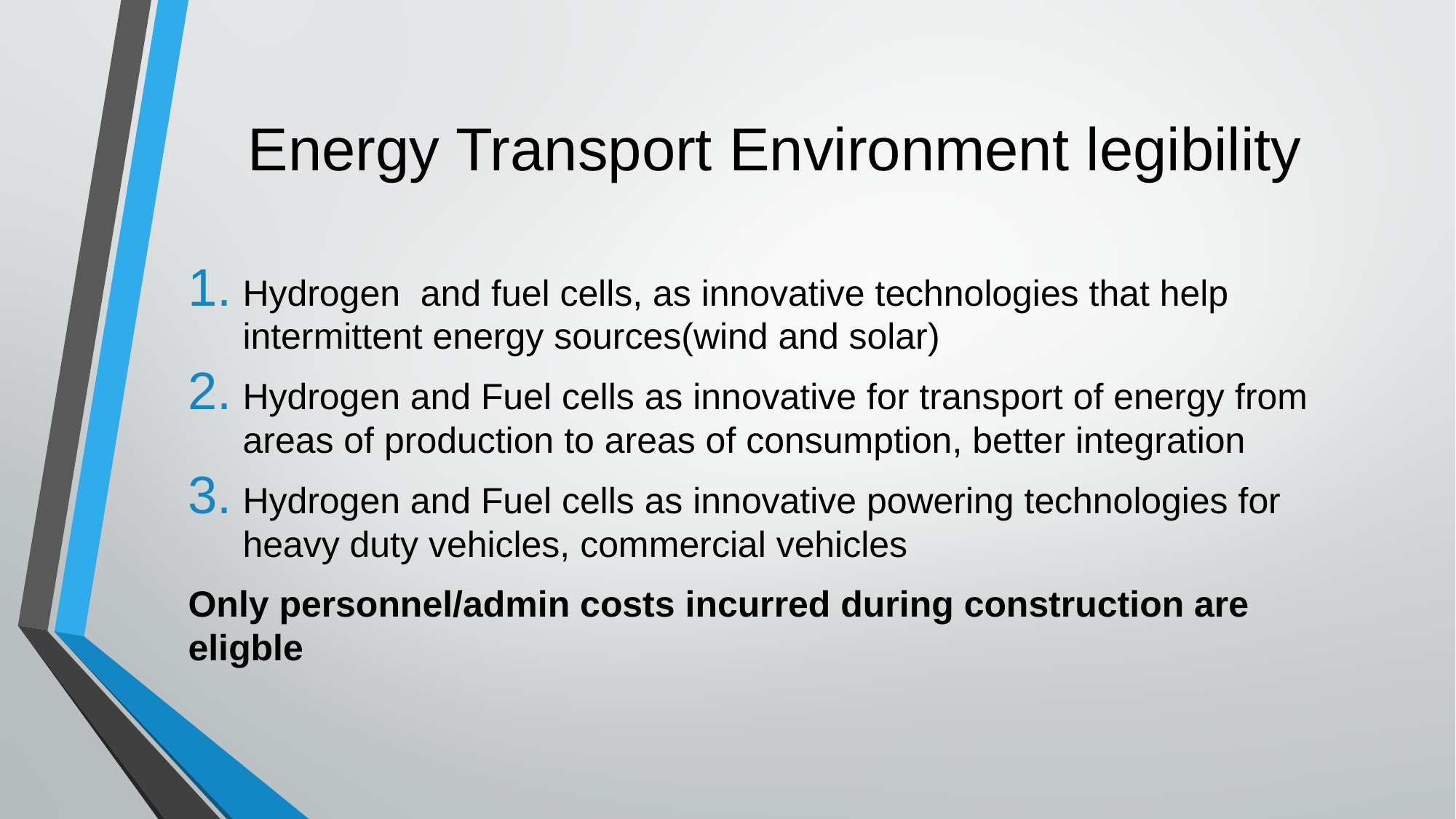

# Energy Transport Environment legibility
Hydrogen  and fuel cells, as innovative technologies that help intermittent energy sources(wind and solar)
Hydrogen and Fuel cells as innovative for transport of energy from areas of production to areas of consumption, better integration
Hydrogen and Fuel cells as innovative powering technologies for heavy duty vehicles, commercial vehicles
Only personnel/admin costs incurred during construction are eligble